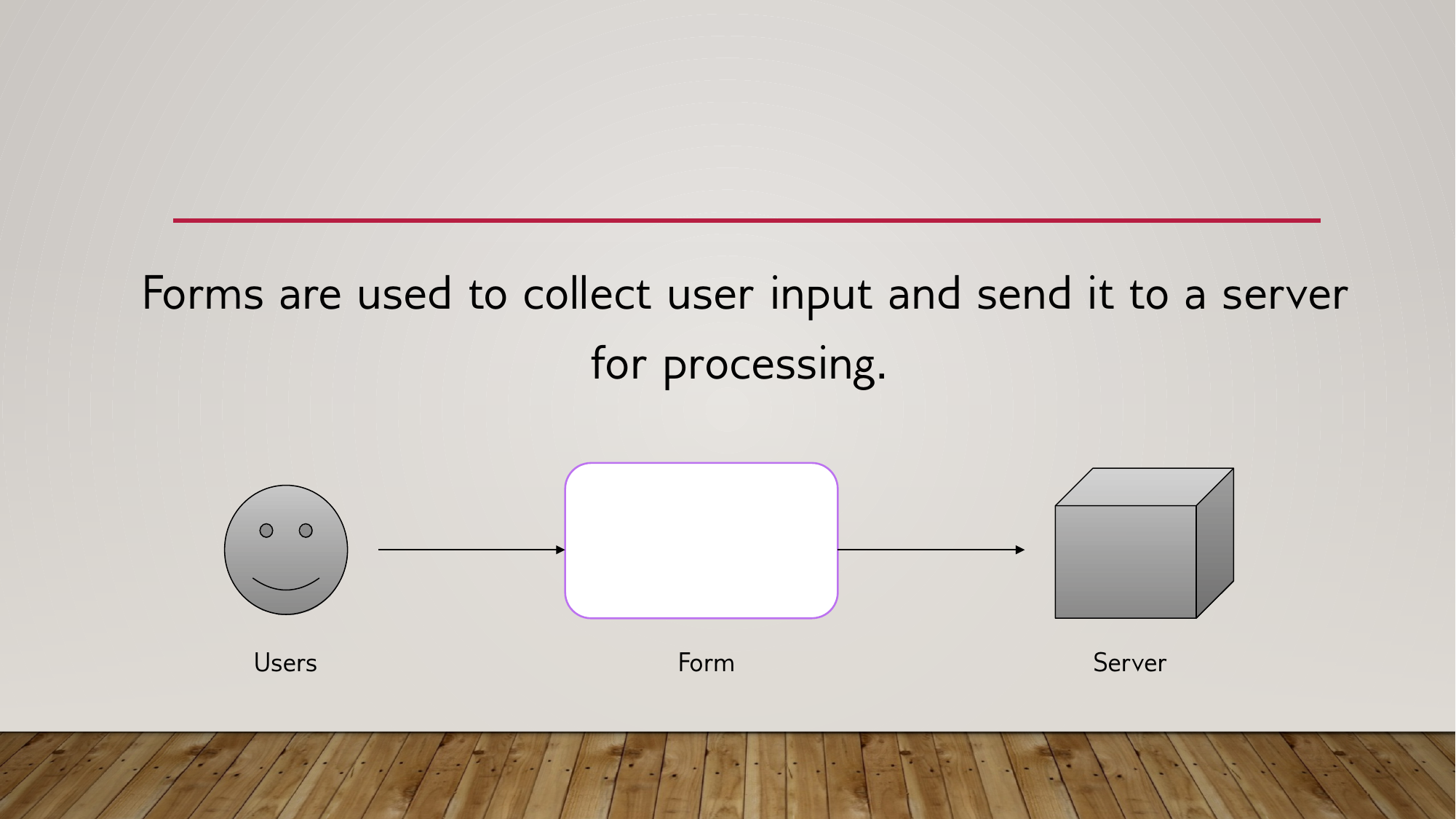

Forms are used to collect user input and send it to a server for processing.

Users
Form
Server